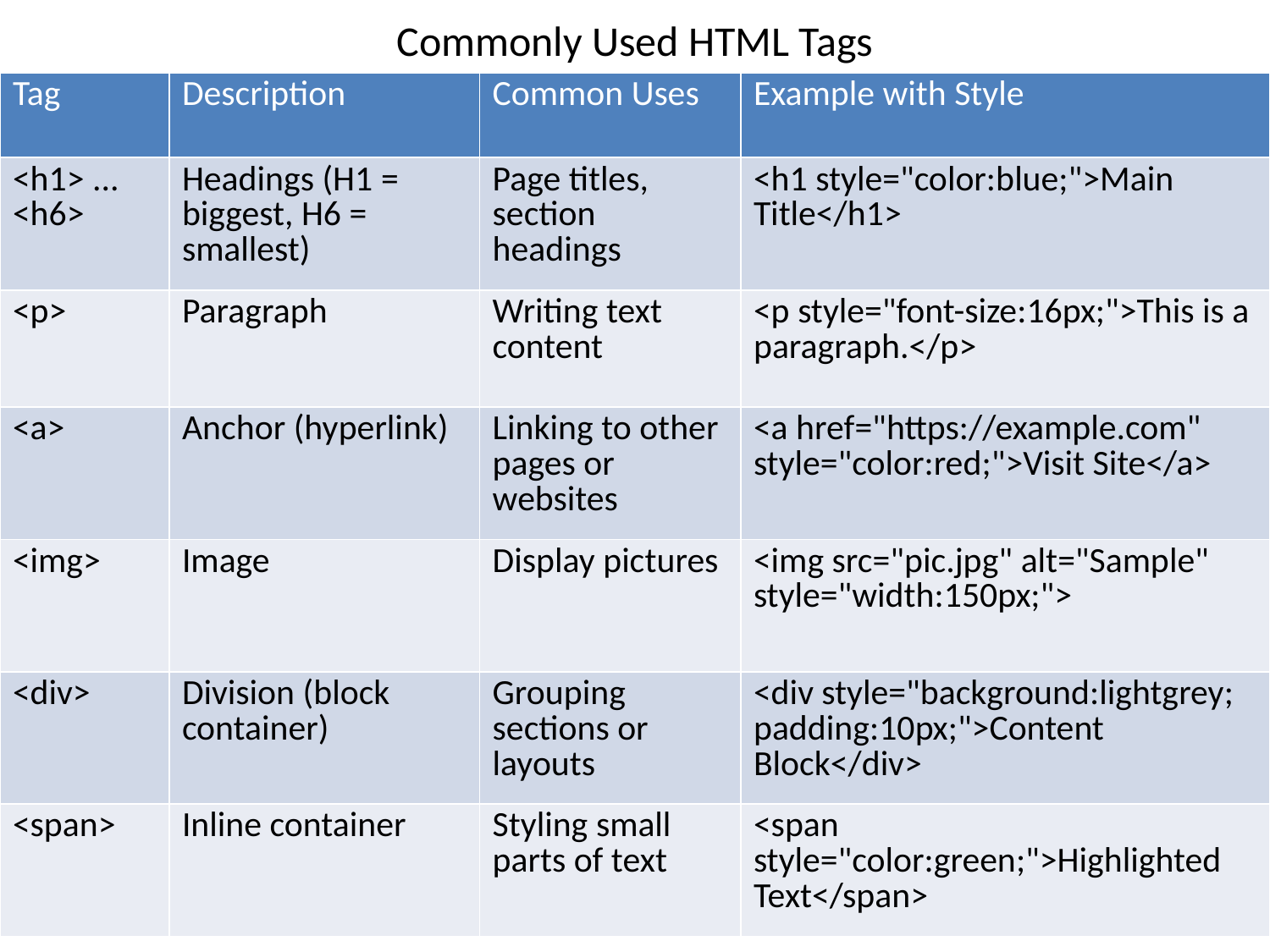

# Commonly Used HTML Tags
| Tag | Description | Common Uses | Example with Style |
| --- | --- | --- | --- |
| <h1> ... <h6> | Headings (H1 = biggest, H6 = smallest) | Page titles, section headings | <h1 style="color:blue;">Main Title</h1> |
| <p> | Paragraph | Writing text content | <p style="font-size:16px;">This is a paragraph.</p> |
| <a> | Anchor (hyperlink) | Linking to other pages or websites | <a href="https://example.com" style="color:red;">Visit Site</a> |
| <img> | Image | Display pictures | <img src="pic.jpg" alt="Sample" style="width:150px;"> |
| <div> | Division (block container) | Grouping sections or layouts | <div style="background:lightgrey; padding:10px;">Content Block</div> |
| <span> | Inline container | Styling small parts of text | <span style="color:green;">Highlighted Text</span> |